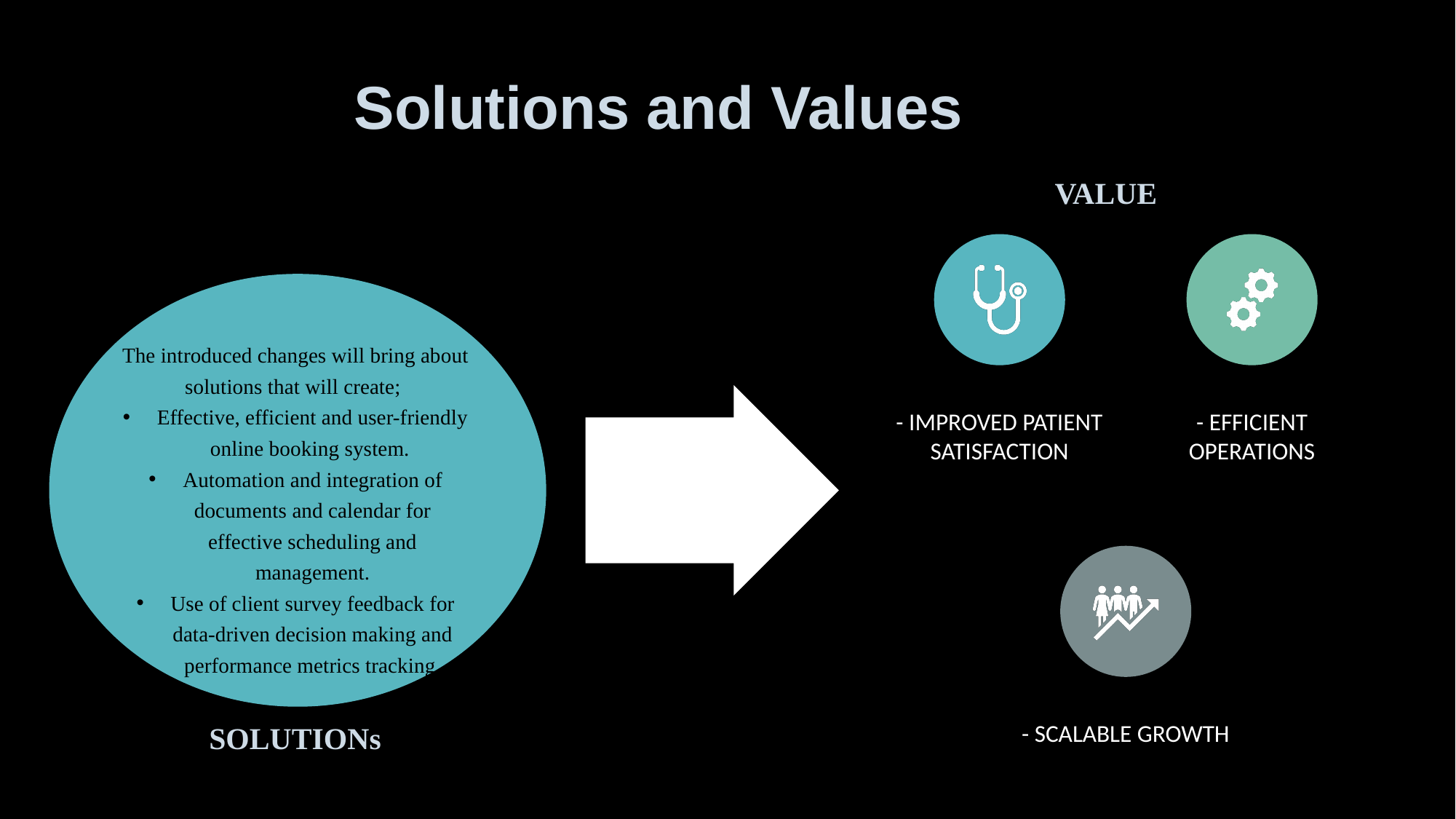

Solutions and Values
VALUE

- IMPROVED patient satisfaction
- Efficient operations
- Scalable growth

The introduced changes will bring about solutions that will create;
Effective, efficient and user-friendly online booking system.
Automation and integration of documents and calendar for effective scheduling and management.
Use of client survey feedback for data-driven decision making and performance metrics tracking.

SOLUTIONs